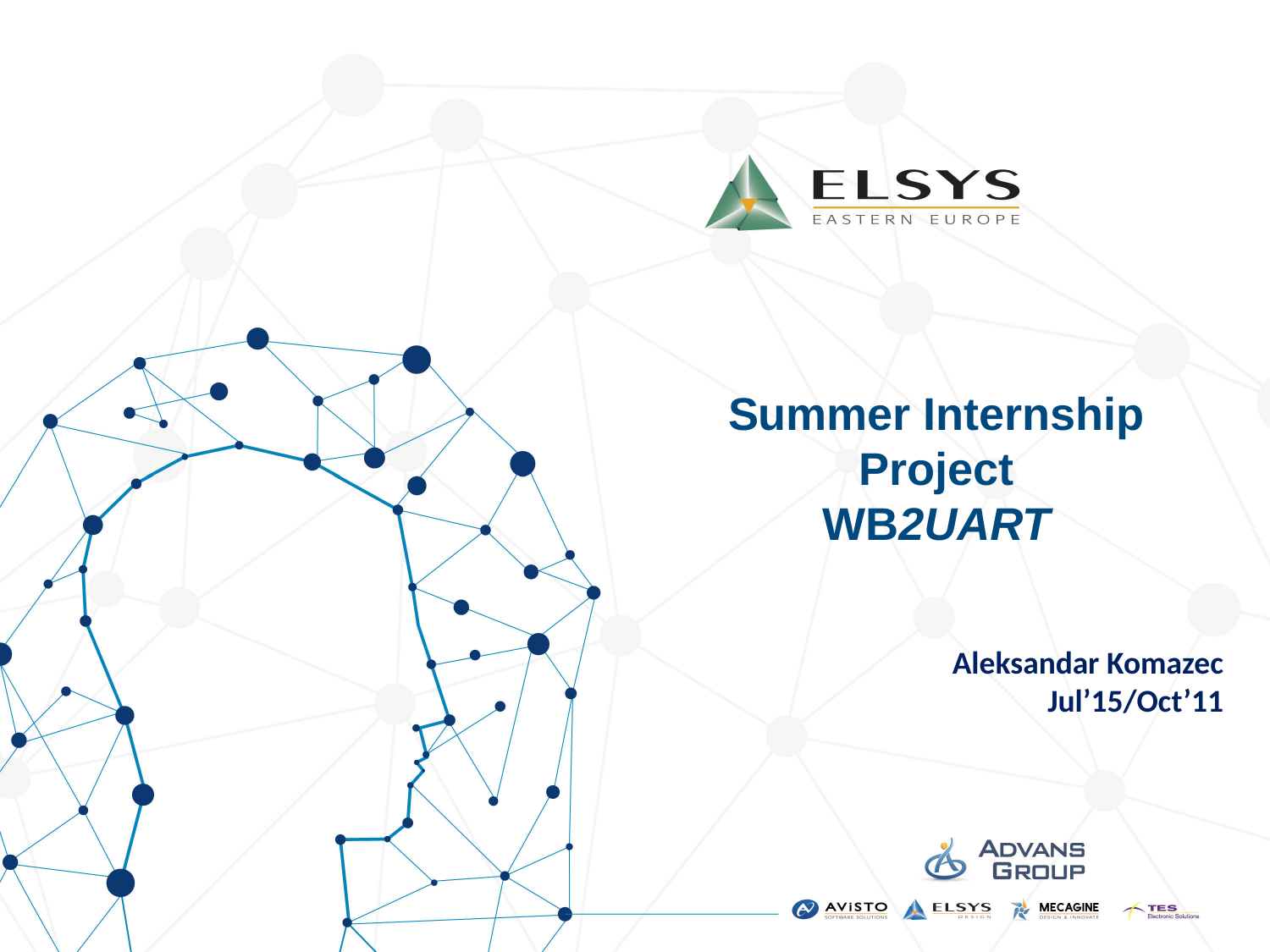

Summer Internship Project
WB2UART
Aleksandar Komazec
Jul’15/Oct’11